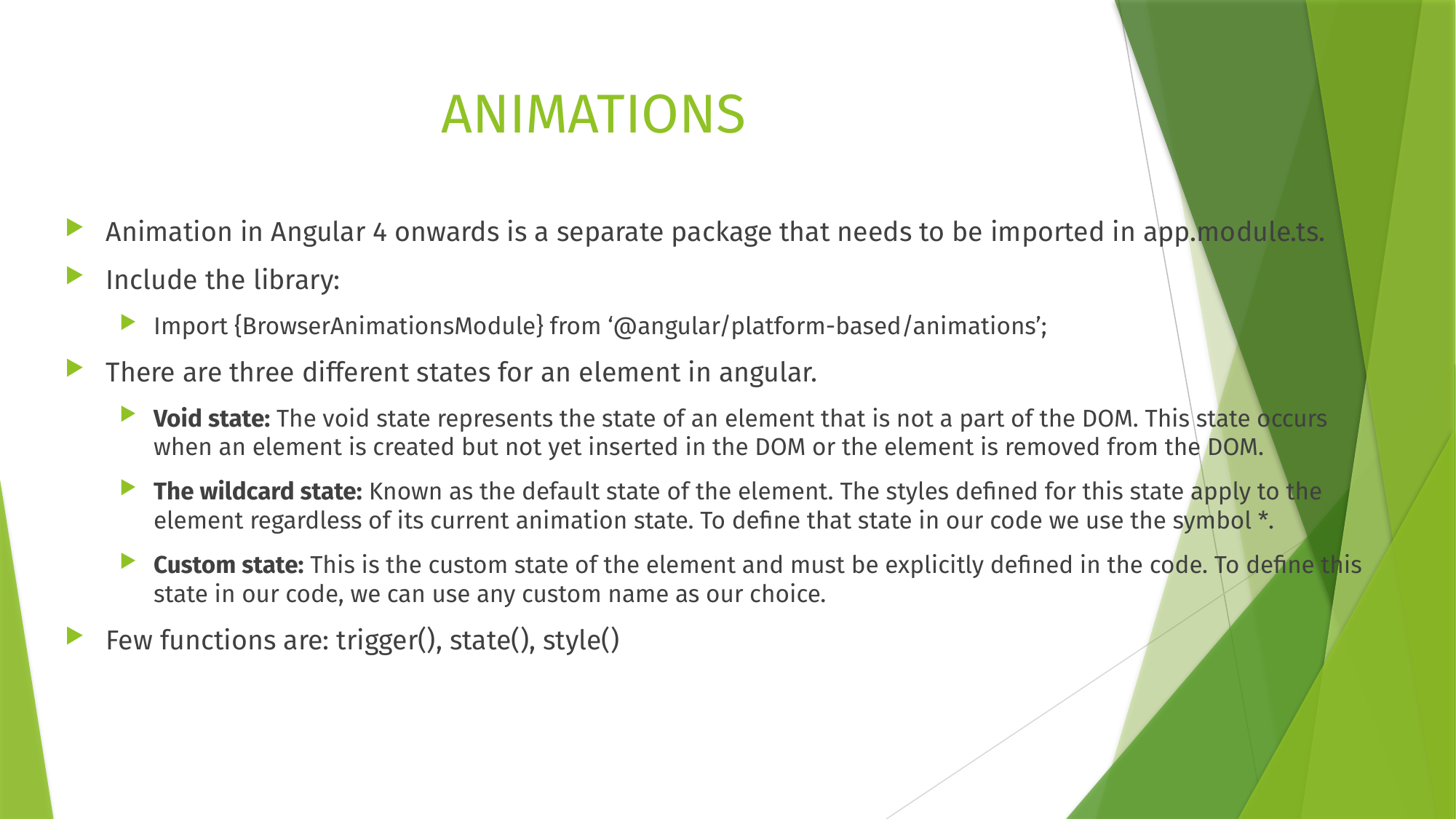

# ANIMATIONS
Animation in Angular 4 onwards is a separate package that needs to be imported in app.module.ts.
Include the library:
Import {BrowserAnimationsModule} from ‘@angular/platform-based/animations’;
There are three different states for an element in angular.
Void state: The void state represents the state of an element that is not a part of the DOM. This state occurs when an element is created but not yet inserted in the DOM or the element is removed from the DOM.
The wildcard state: Known as the default state of the element. The styles defined for this state apply to the element regardless of its current animation state. To define that state in our code we use the symbol *.
Custom state: This is the custom state of the element and must be explicitly defined in the code. To define this state in our code, we can use any custom name as our choice.
Few functions are: trigger(), state(), style()